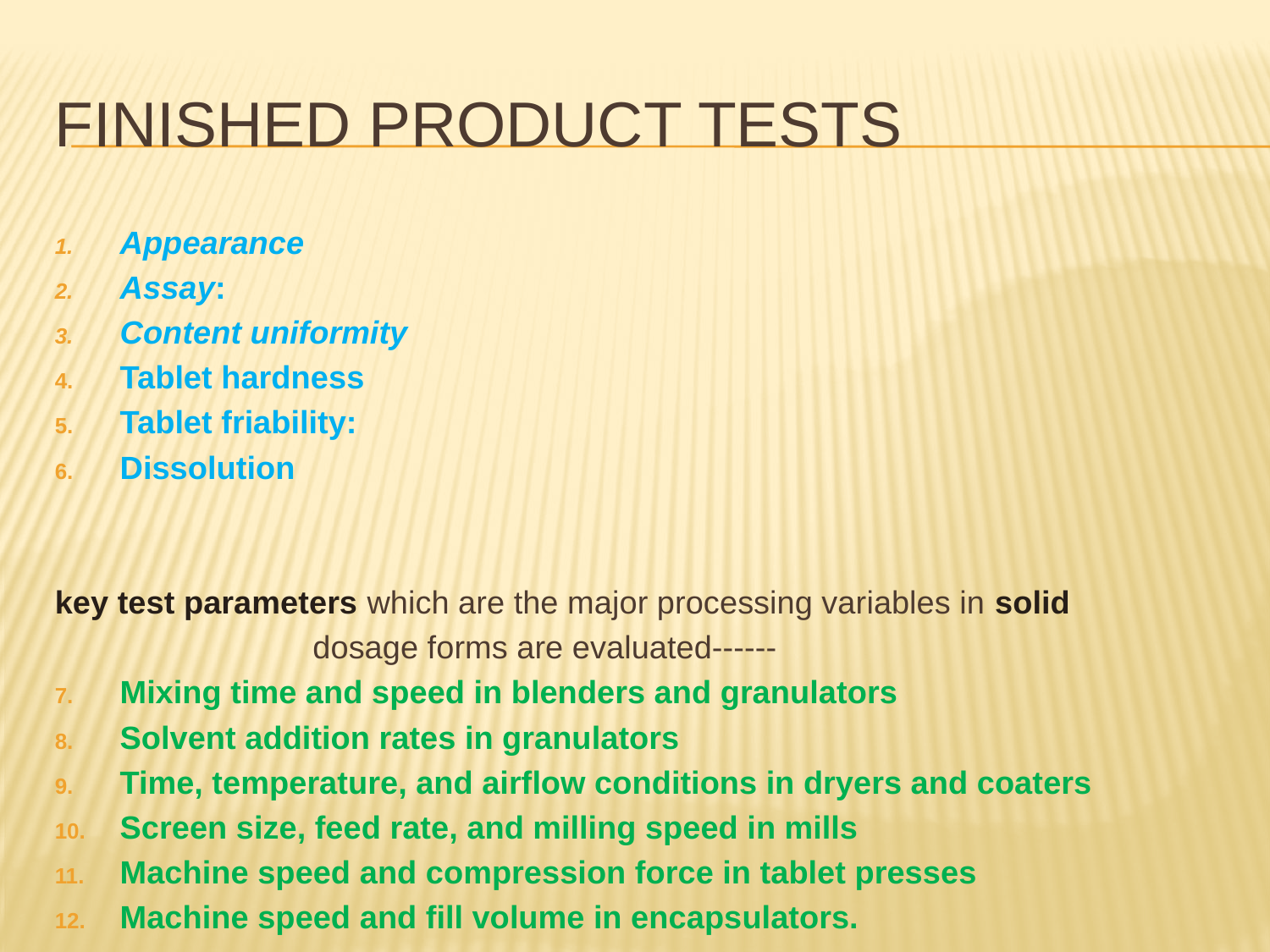

# Finished Product Tests
Appearance
Assay:
Content uniformity
Tablet hardness
Tablet friability:
Dissolution

key test parameters which are the major processing variables in solid
                             dosage forms are evaluated------
Mixing time and speed in blenders and granulators
Solvent addition rates in granulators
Time, temperature, and airflow conditions in dryers and coaters
Screen size, feed rate, and milling speed in mills
Machine speed and compression force in tablet presses
Machine speed and fill volume in encapsulators.